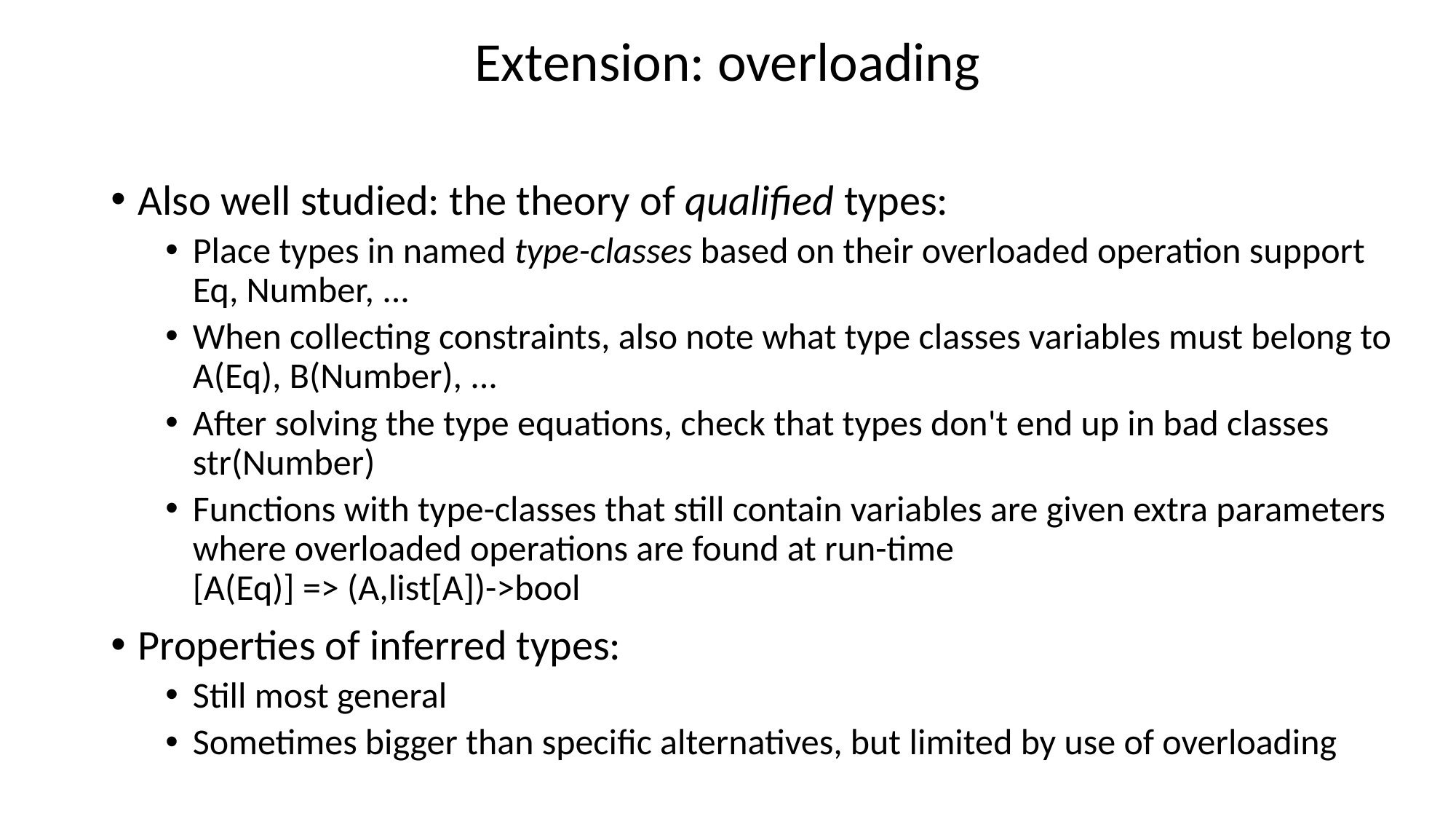

# Extension: overloading
Also well studied: the theory of qualified types:
Place types in named type-classes based on their overloaded operation support Eq, Number, ...
When collecting constraints, also note what type classes variables must belong to
A(Eq), B(Number), ...
After solving the type equations, check that types don't end up in bad classes
str(Number)
Functions with type-classes that still contain variables are given extra parameters where overloaded operations are found at run-time
[A(Eq)] => (A,list[A])->bool
Properties of inferred types:
Still most general
Sometimes bigger than specific alternatives, but limited by use of overloading